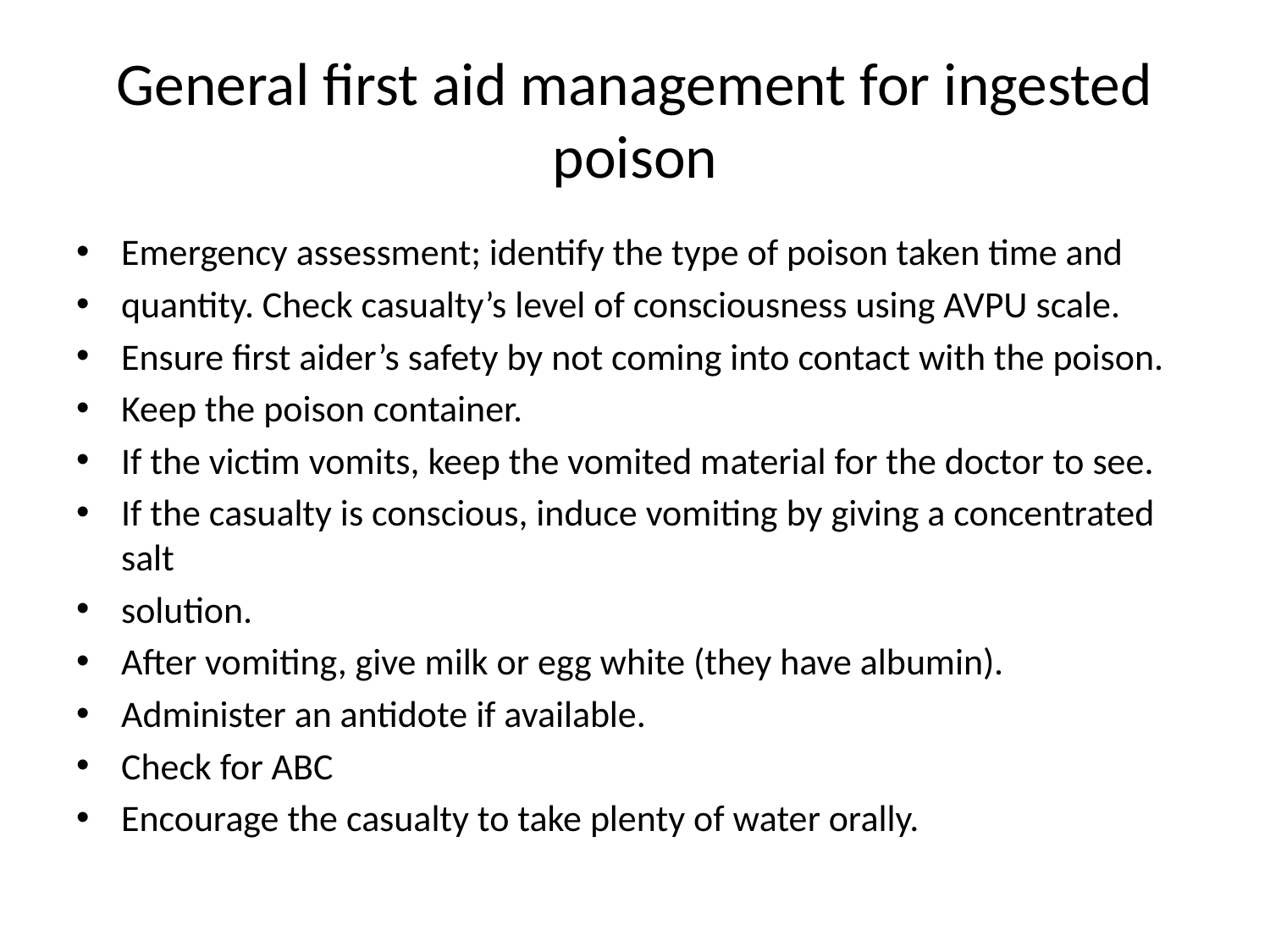

# General first aid management for ingested poison
Emergency assessment; identify the type of poison taken time and
quantity. Check casualty’s level of consciousness using AVPU scale.
Ensure first aider’s safety by not coming into contact with the poison.
Keep the poison container.
If the victim vomits, keep the vomited material for the doctor to see.
If the casualty is conscious, induce vomiting by giving a concentrated salt
solution.
After vomiting, give milk or egg white (they have albumin).
Administer an antidote if available.
Check for ABC
Encourage the casualty to take plenty of water orally.